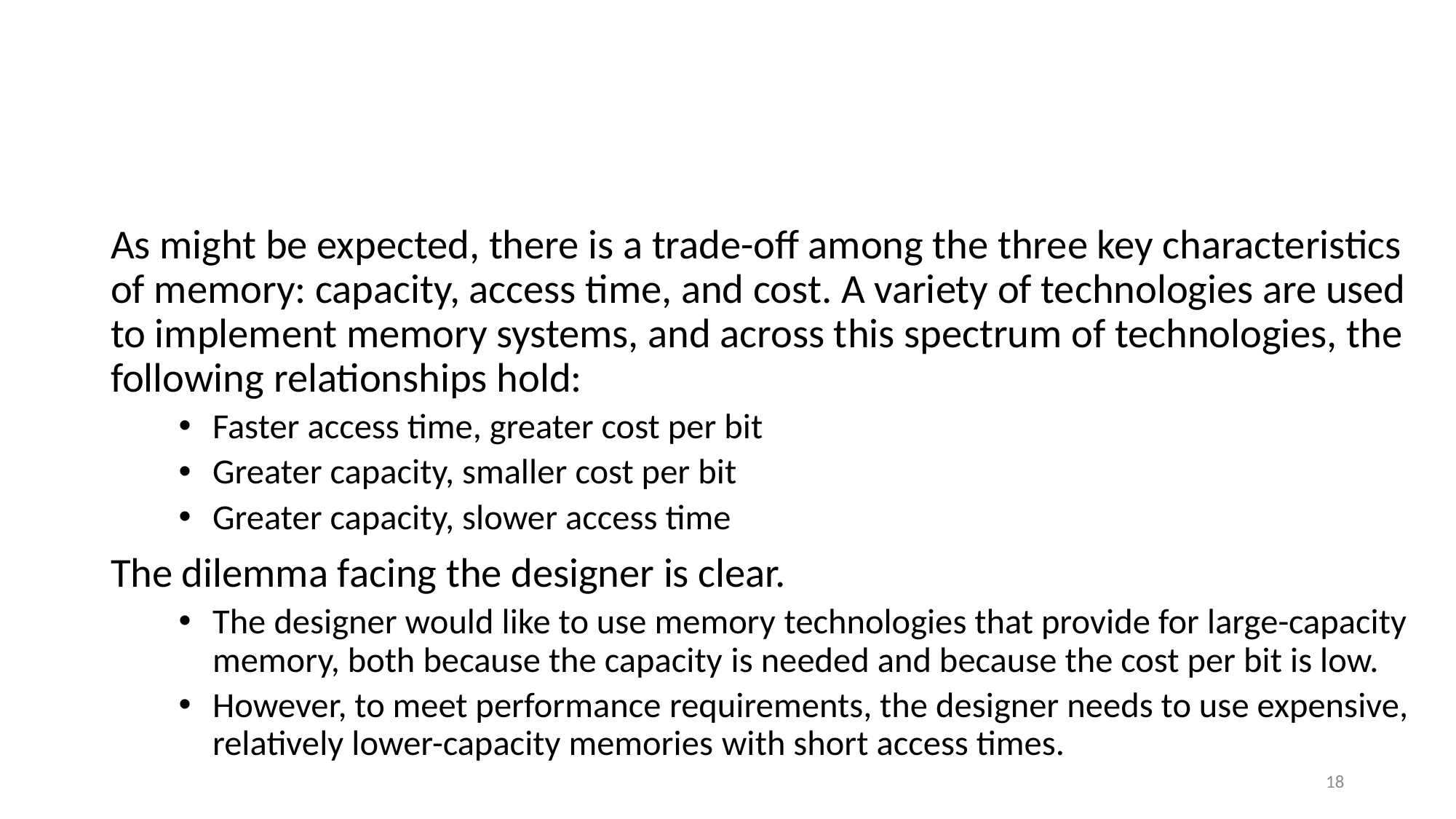

As might be expected, there is a trade-off among the three key characteristics of memory: capacity, access time, and cost. A variety of technologies are used to implement memory systems, and across this spectrum of technologies, the following relationships hold:
Faster access time, greater cost per bit
Greater capacity, smaller cost per bit
Greater capacity, slower access time
The dilemma facing the designer is clear.
The designer would like to use memory technologies that provide for large-capacity memory, both because the capacity is needed and because the cost per bit is low.
However, to meet performance requirements, the designer needs to use expensive, relatively lower-capacity memories with short access times.
18